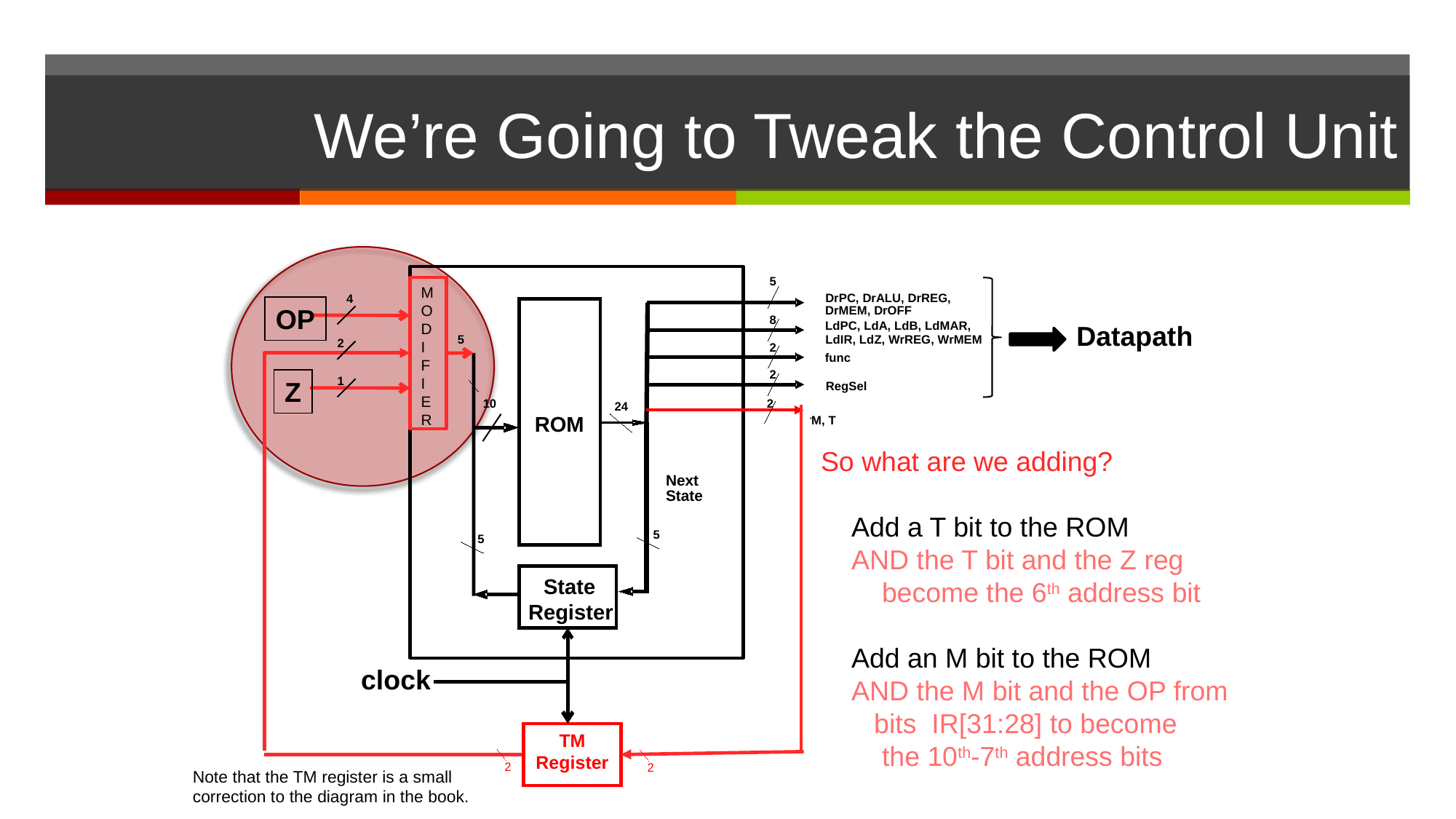

# We’re Going to Tweak the Control Unit

5
M
O
D
I
F
I
E
R

4
OP

8

5
2
2

2

Z
1

10
2
24

ROM

Next
State
5

State

Register
clock
TM Register

2

2

DrPC, DrALU, DrREG,
DrMEM, DrOFF
Datapath
LdPC, LdA, LdB, LdMAR,

LdIR, LdZ, WrREG, WrMEM
func
RegSel
M, T
T
So what are we adding?
    Add a T bit to the ROM
    AND the T bit and the Z reg
        become the 6th address bit
    Add an M bit to the ROM
    AND the M bit and the OP from
       bits  IR[31:28] to become
        the 10th-7th address bits
5

Note that the TM register is a small correction to the diagram in the book.